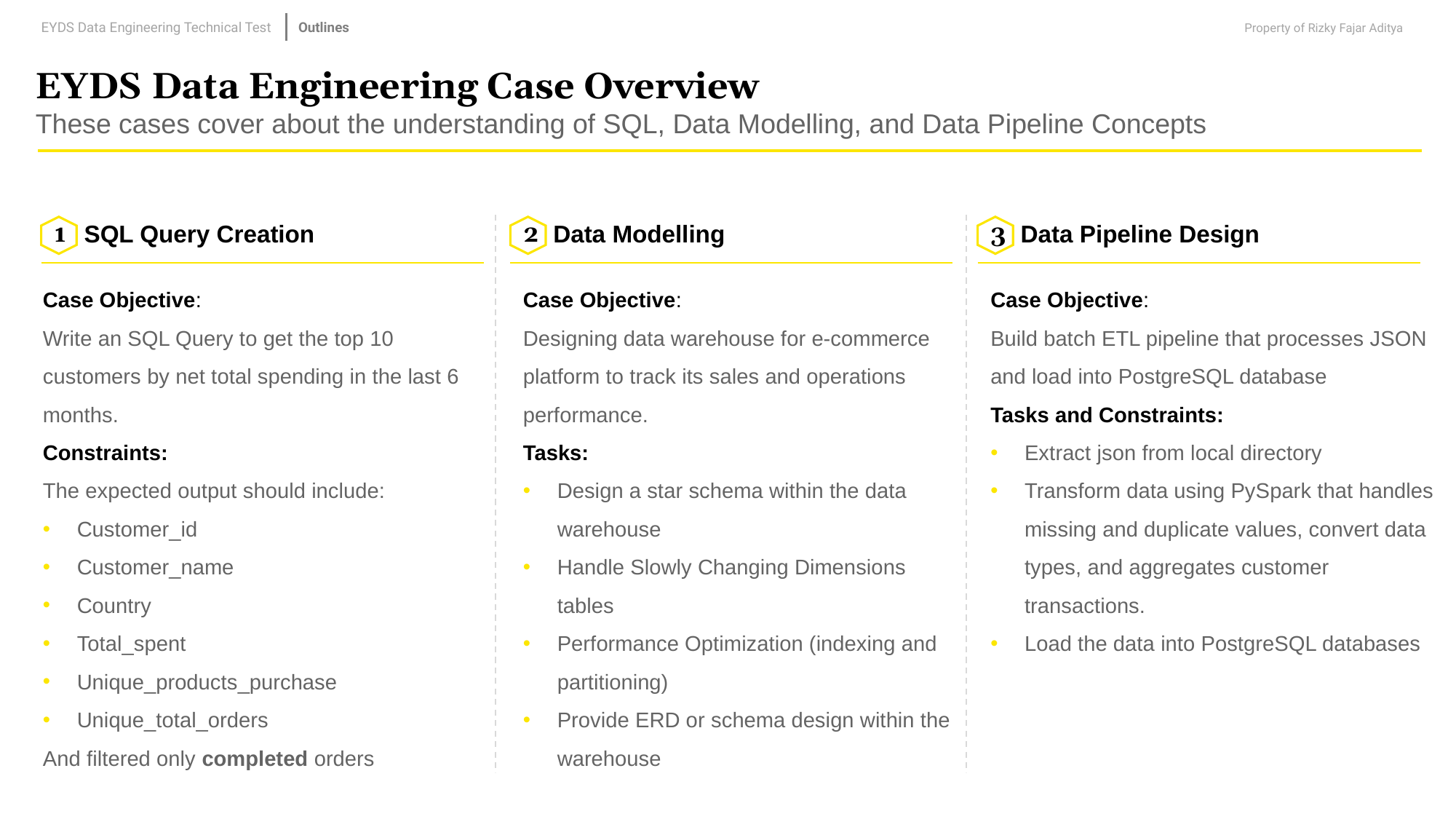

EYDS Data Engineering Technical Test
Outlines
Property of Rizky Fajar Aditya
EYDS Data Engineering Case Overview
These cases cover about the understanding of SQL, Data Modelling, and Data Pipeline Concepts
1
2
3
SQL Query Creation
Data Modelling
Data Pipeline Design

Case Objective:
Write an SQL Query to get the top 10 customers by net total spending in the last 6 months.
Constraints:
The expected output should include:
Customer_id
Customer_name
Country
Total_spent
Unique_products_purchase
Unique_total_orders
And filtered only completed orders
Case Objective:
Designing data warehouse for e-commerce platform to track its sales and operations performance.
Tasks:
Design a star schema within the data warehouse
Handle Slowly Changing Dimensions tables
Performance Optimization (indexing and partitioning)
Provide ERD or schema design within the warehouse
Case Objective:
Build batch ETL pipeline that processes JSON and load into PostgreSQL database
Tasks and Constraints:
Extract json from local directory
Transform data using PySpark that handles missing and duplicate values, convert data types, and aggregates customer transactions.
Load the data into PostgreSQL databases